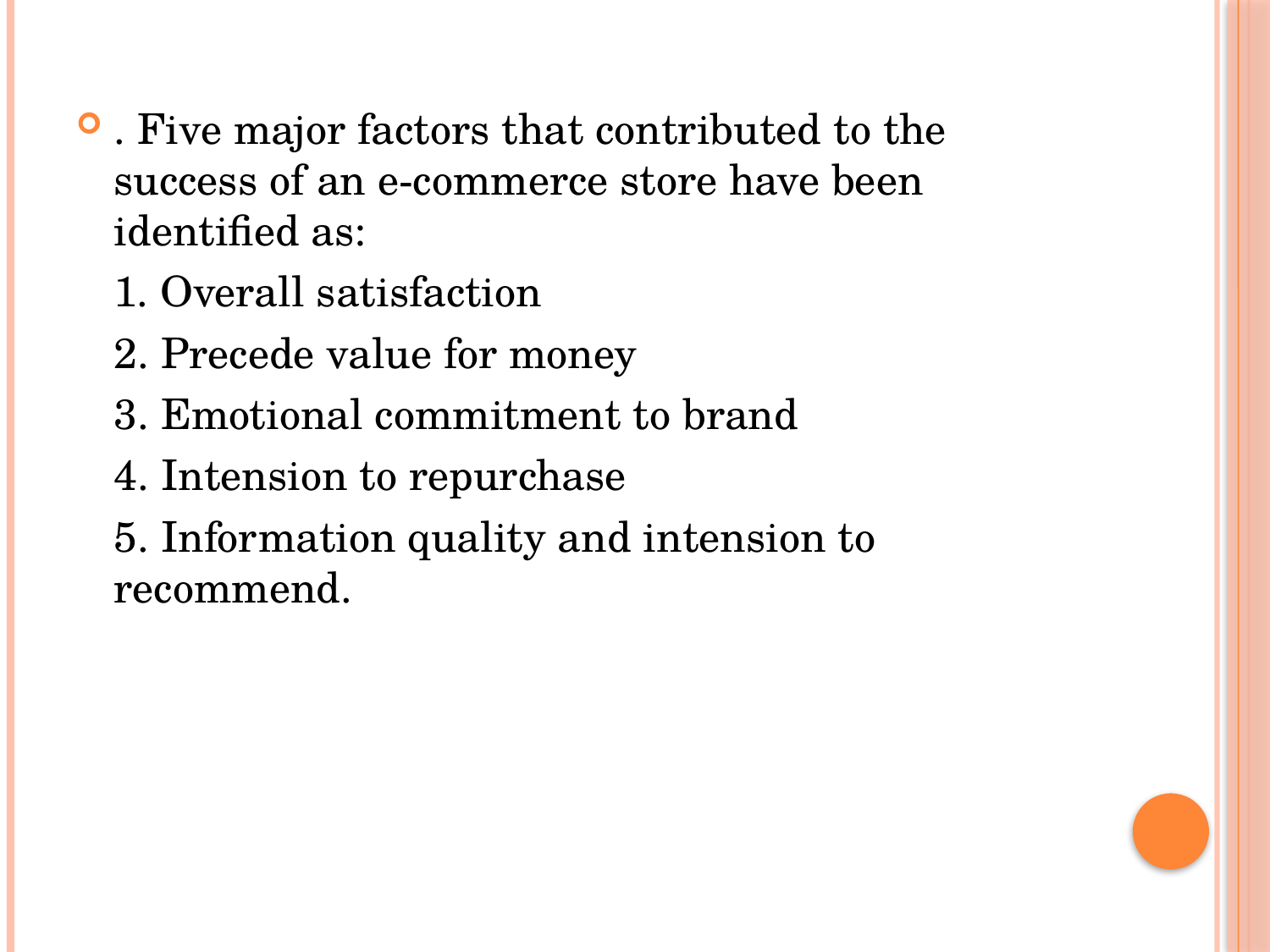

. Five major factors that contributed to the success of an e-commerce store have been identified as:
	1. Overall satisfaction
	2. Precede value for money
	3. Emotional commitment to brand
	4. Intension to repurchase
	5. Information quality and intension to recommend.